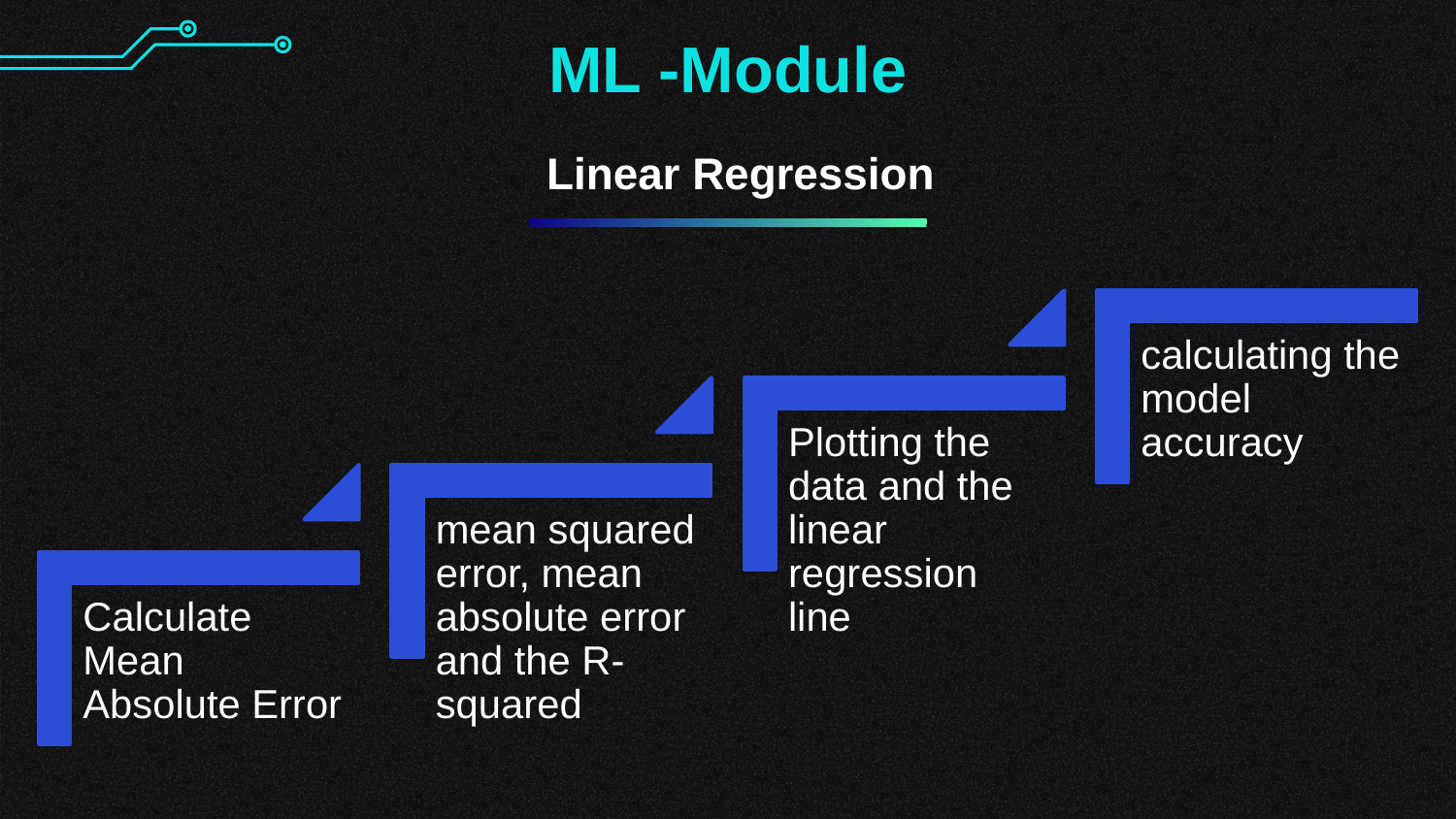

ML -Module
# Linear Regression

Calculate Mean Absolute Error
mean squared error, mean absolute error and the R-squared
Plotting the data and the linear regression line
calculating the model accuracy